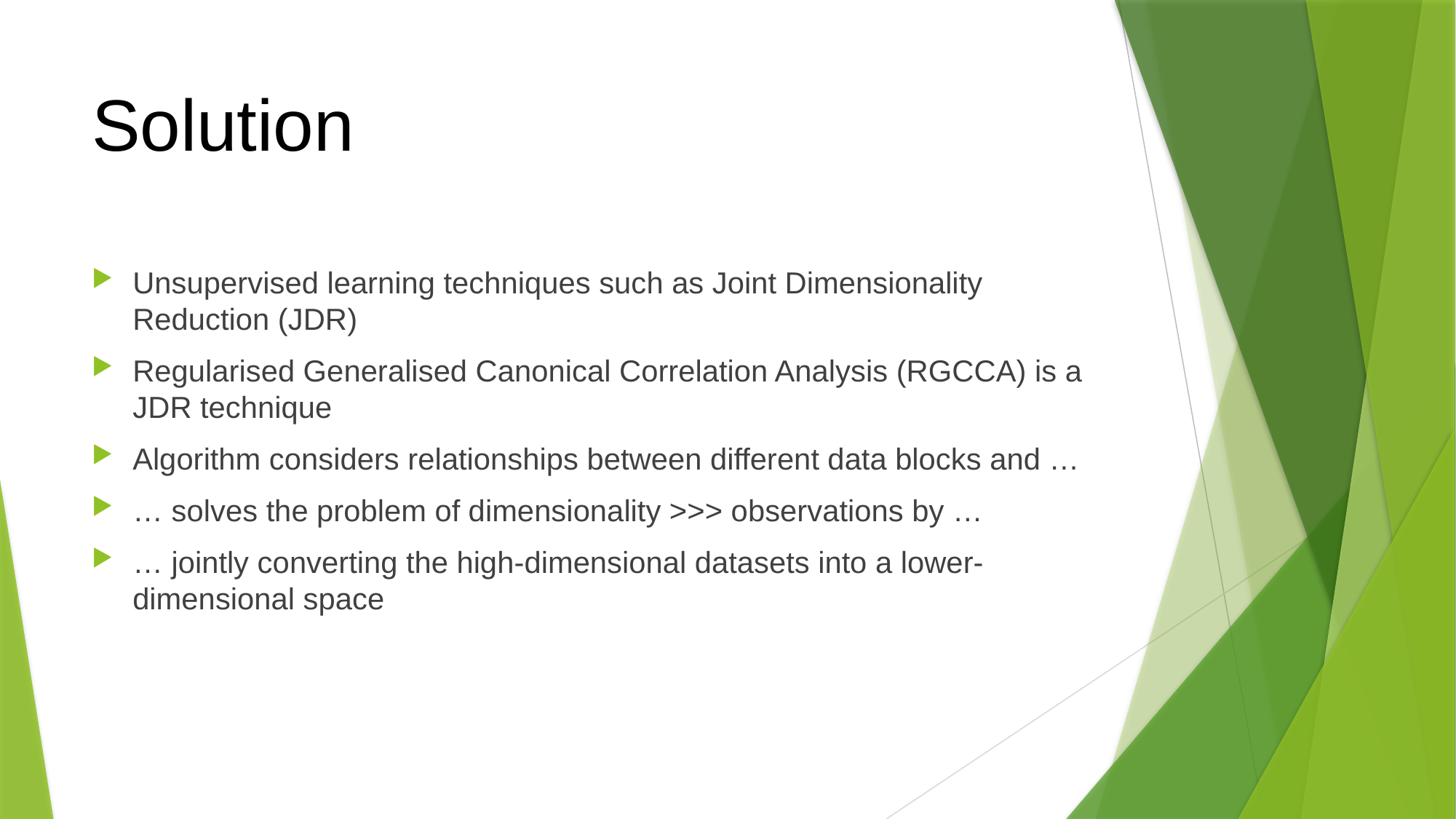

# Solution
Unsupervised learning techniques such as Joint Dimensionality Reduction (JDR)
Regularised Generalised Canonical Correlation Analysis (RGCCA) is a JDR technique
Algorithm considers relationships between different data blocks and …
… solves the problem of dimensionality >>> observations by …
… jointly converting the high-dimensional datasets into a lower-dimensional space